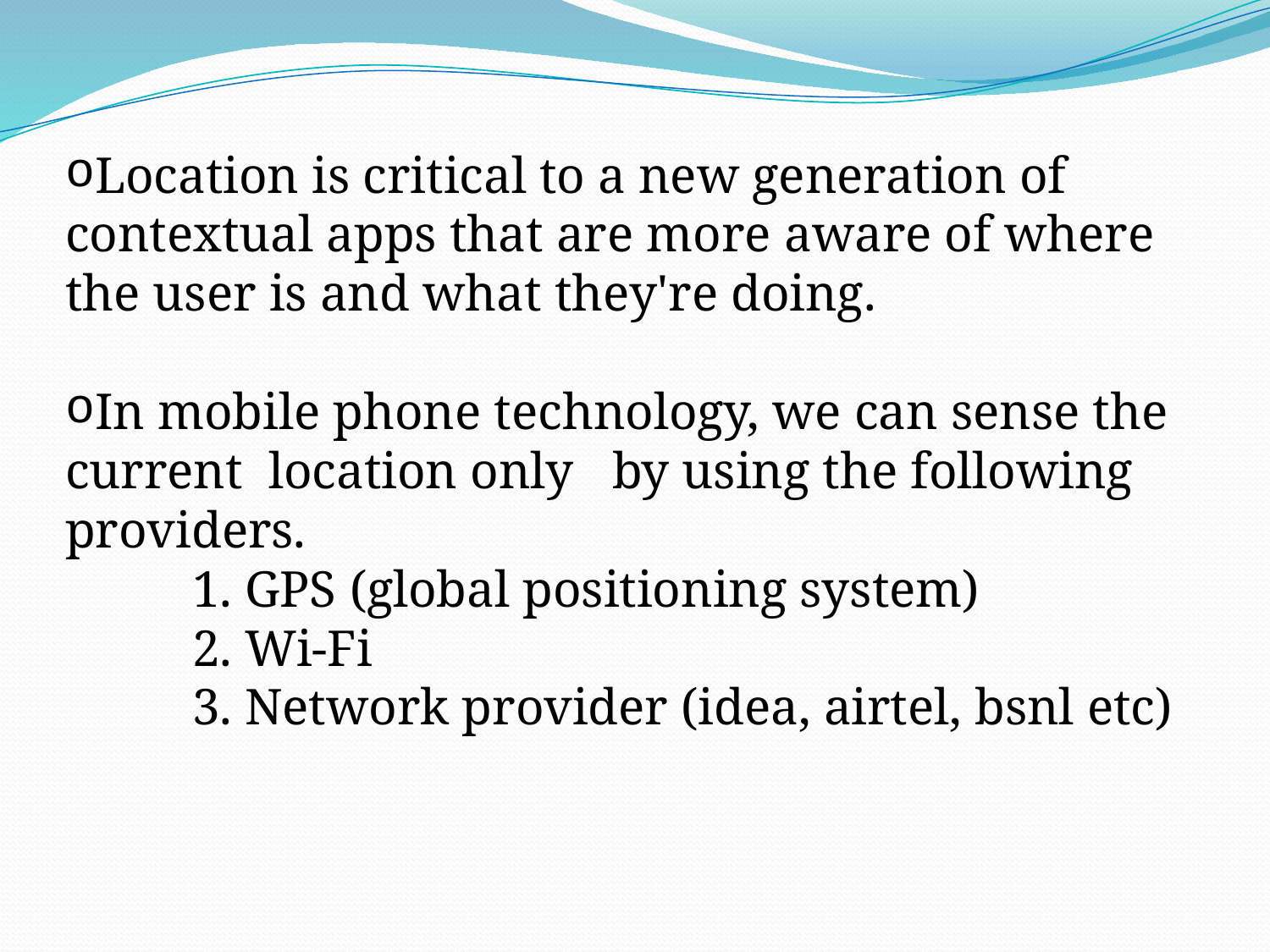

Location is critical to a new generation of contextual apps that are more aware of where the user is and what they're doing.

In mobile phone technology, we can sense the current  location only   by using the following providers.
	1. GPS (global positioning system)
	2. Wi-Fi
	3. Network provider (idea, airtel, bsnl etc)